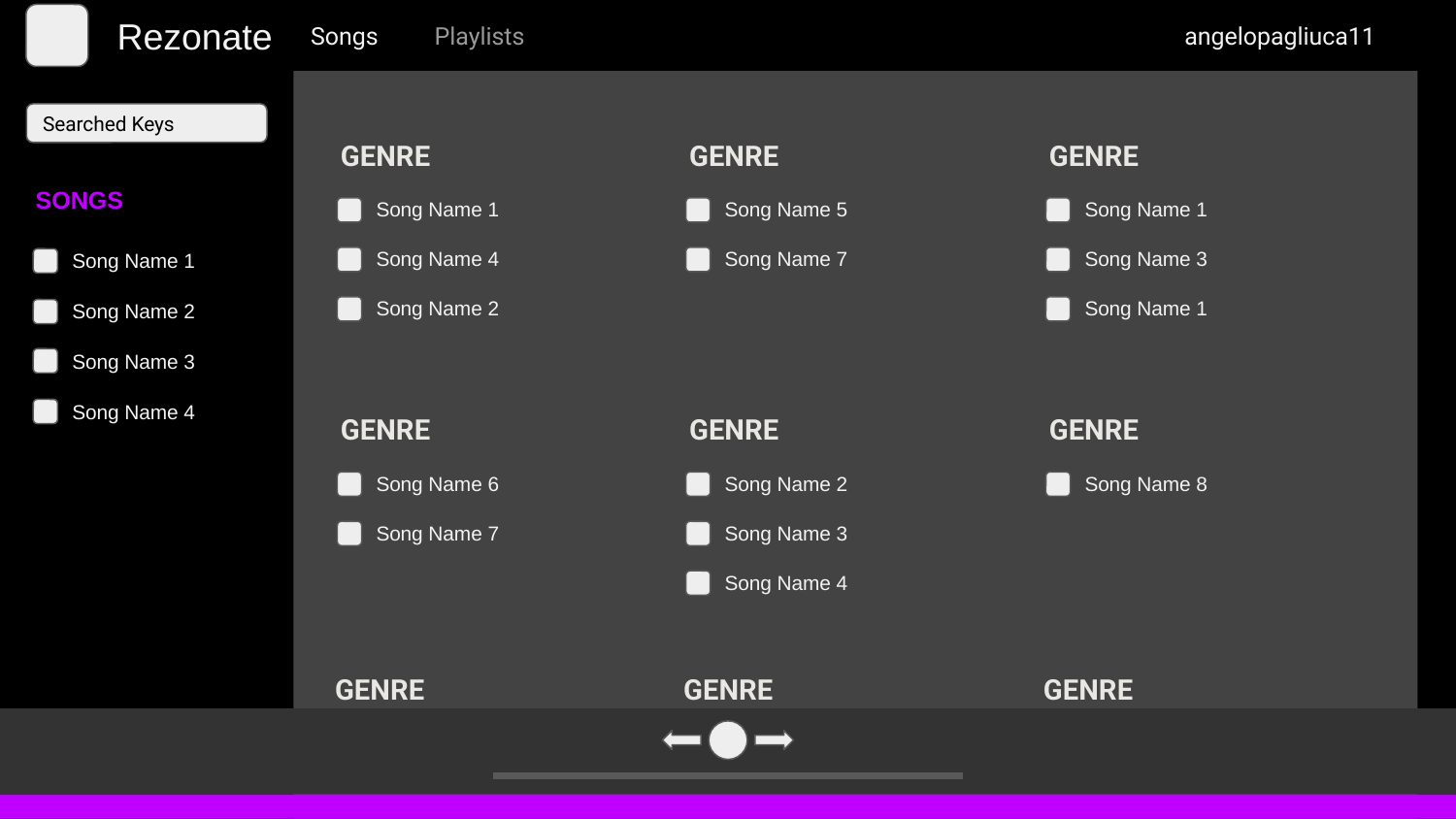

Rezonate
Songs
Playlists
angelopagliuca11
Searched Keys
GENRE
GENRE
GENRE
SONGS
Song Name 1
Song Name 5
Song Name 1

Song Name 4
Song Name 7
Song Name 3
Song Name 1

Song Name 2
Song Name 1
Song Name 2

Song Name 3

Song Name 4
GENRE
GENRE
GENRE

Song Name 6
Song Name 2
Song Name 8

Song Name 7
Song Name 3

Song Name 4

GENRE
GENRE
GENRE